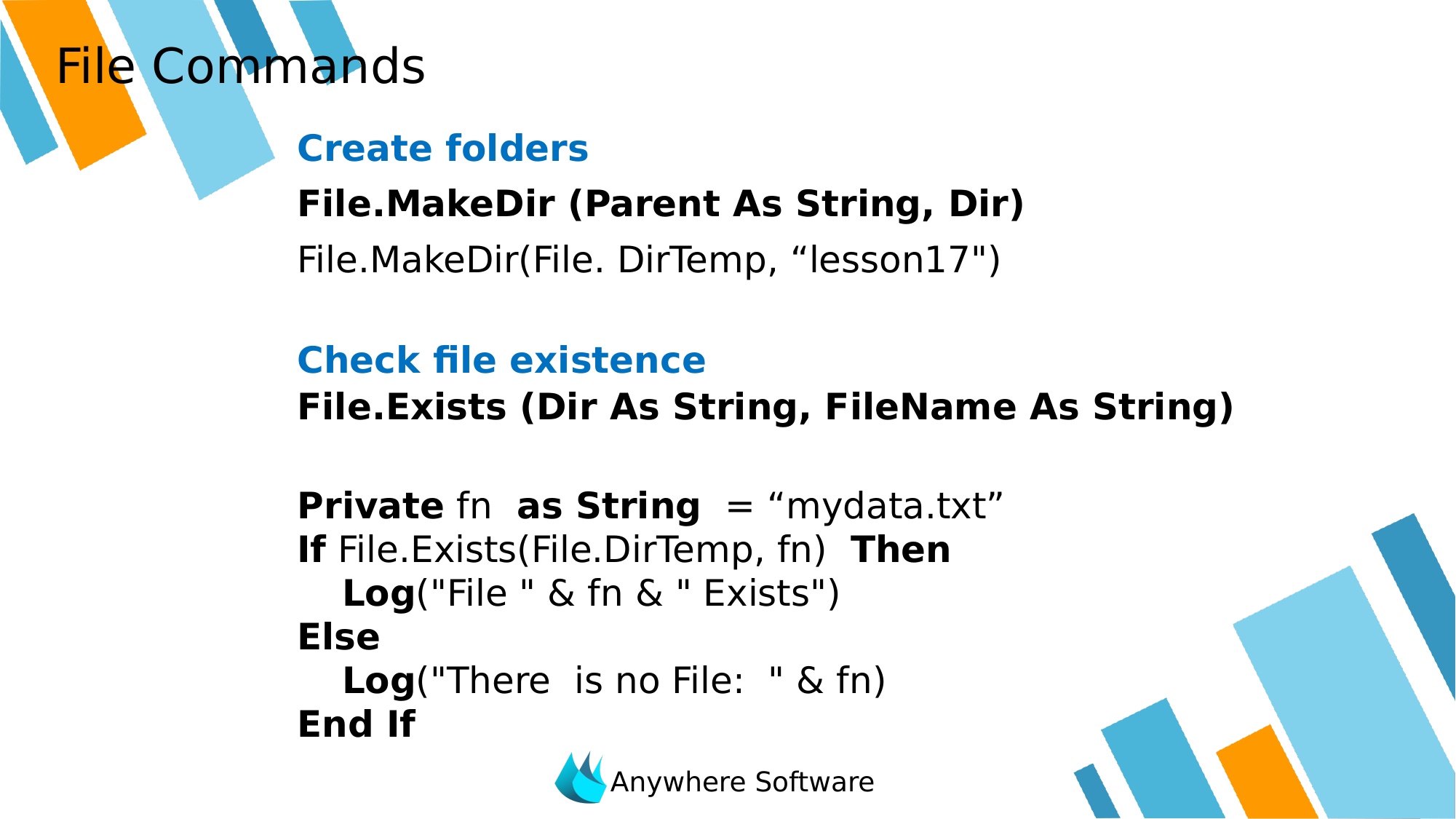

# File Commands
Create folders
File.MakeDir (Parent As String, Dir)
File.MakeDir(File. DirTemp, “lesson17")
Check file existence
File.Exists (Dir As String, FileName As String)

Private fn  as String  = “mydata.txt”
If File.Exists(File.DirTemp, fn)  Then
	  Log("File " & fn & " Exists")
Else
	  Log("There  is no File:  " & fn)
End If